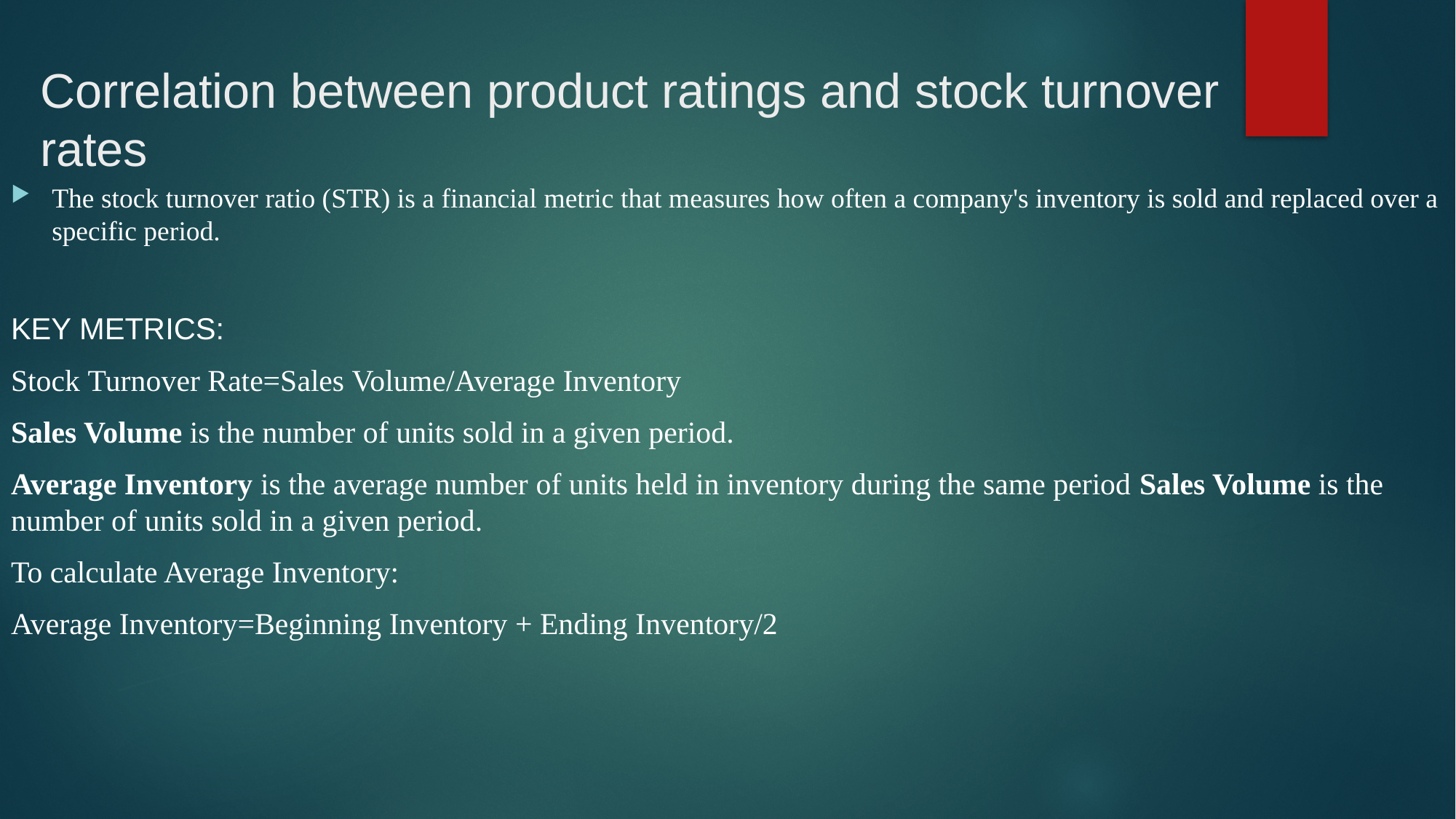

# Correlation between product ratings and stock turnover rates
The stock turnover ratio (STR) is a financial metric that measures how often a company's inventory is sold and replaced over a specific period.

KEY METRICS:
Stock Turnover Rate=Sales Volume​/Average Inventory
Sales Volume is the number of units sold in a given period.
Average Inventory is the average number of units held in inventory during the same period Sales Volume is the number of units sold in a given period.
To calculate Average Inventory:
Average Inventory=Beginning Inventory + Ending Inventory/2